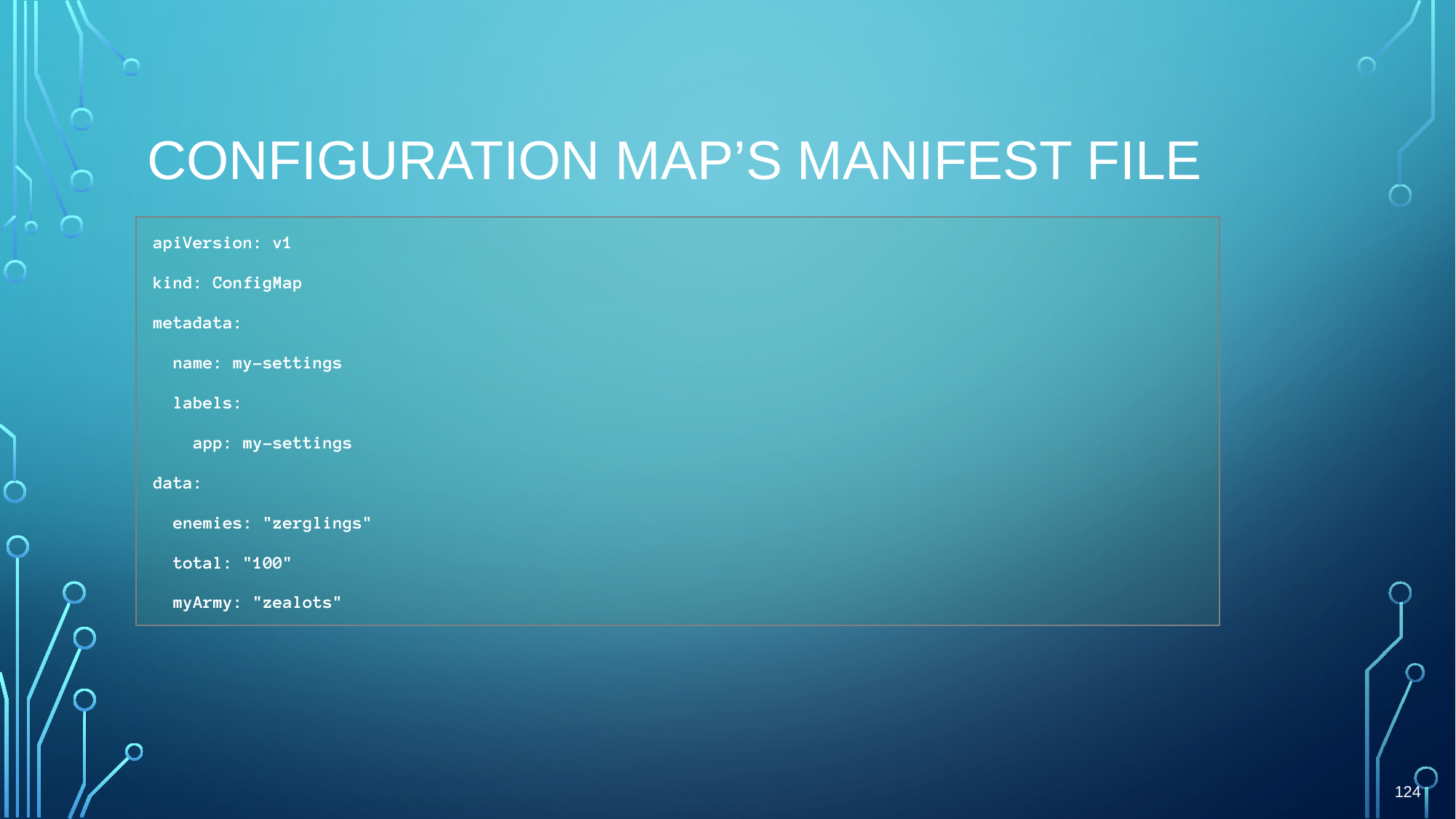

# Configuration map’s manifest file
apiVersion: v1
kind: ConfigMap
metadata:
  name: my-settings
  labels:
    app: my-settings
data:
  enemies: "zerglings"
  total: "100"
  myArmy: "zealots"
124